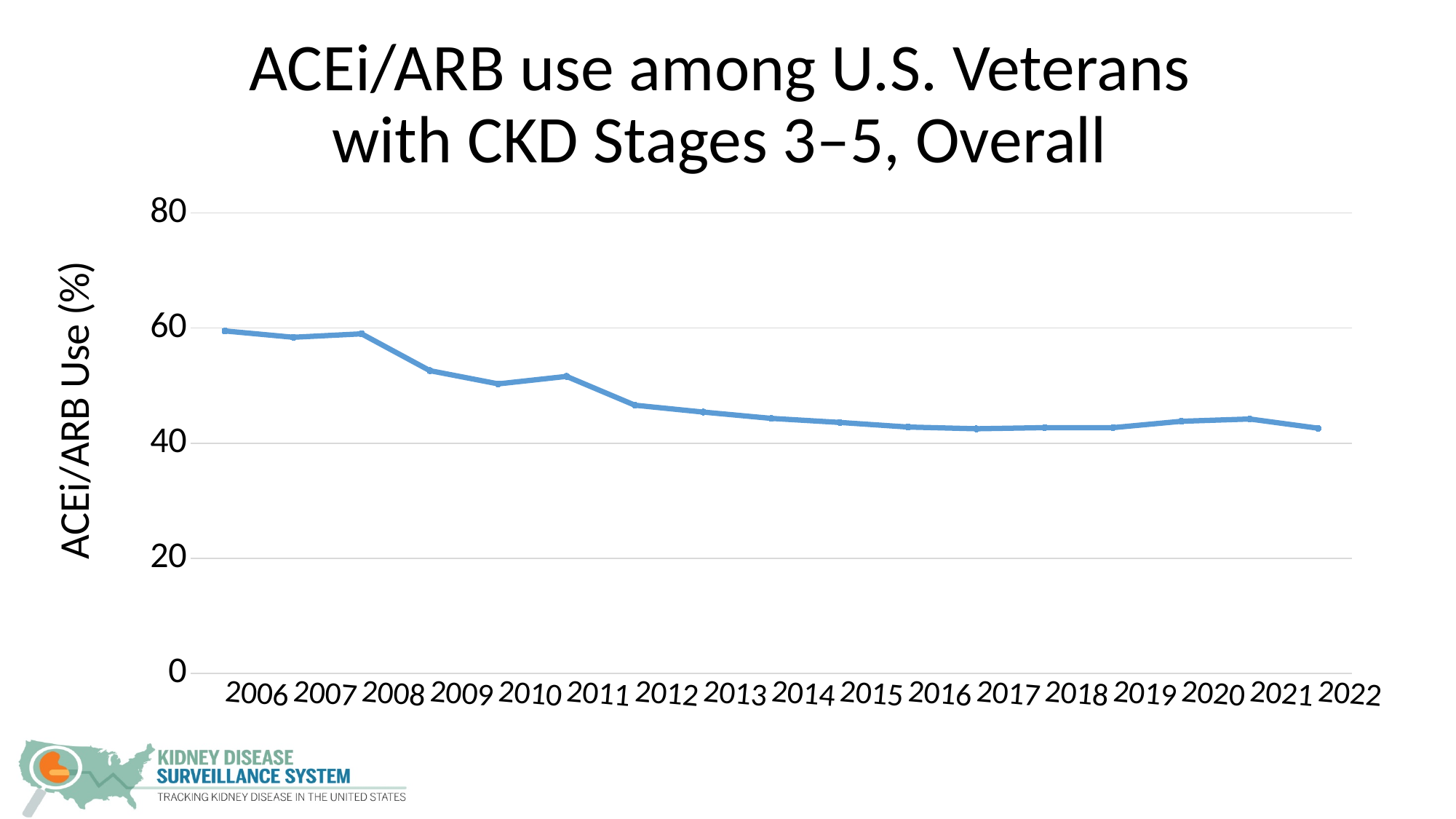

# ACEi/ARB use among U.S. Veterans with CKD Stages 3–5, Overall

### Chart

| Category | Overall |
|---|---|
| 2006 | 59.5 |
| 2007 | 58.4 |
| 2008 | 59.0 |
| 2009 | 52.6 |
| 2010 | 50.3 |
| 2011 | 51.6 |
| 2012 | 46.6 |
| 2013 | 45.4 |
| 2014 | 44.3 |
| 2015 | 43.6 |
| 2016 | 42.8 |
| 2017 | 42.5 |
| 2018 | 42.7 |
| 2019 | 42.7 |
| 2020 | 43.8 |
| 2021 | 44.2 |
| 2022 | 42.6 |